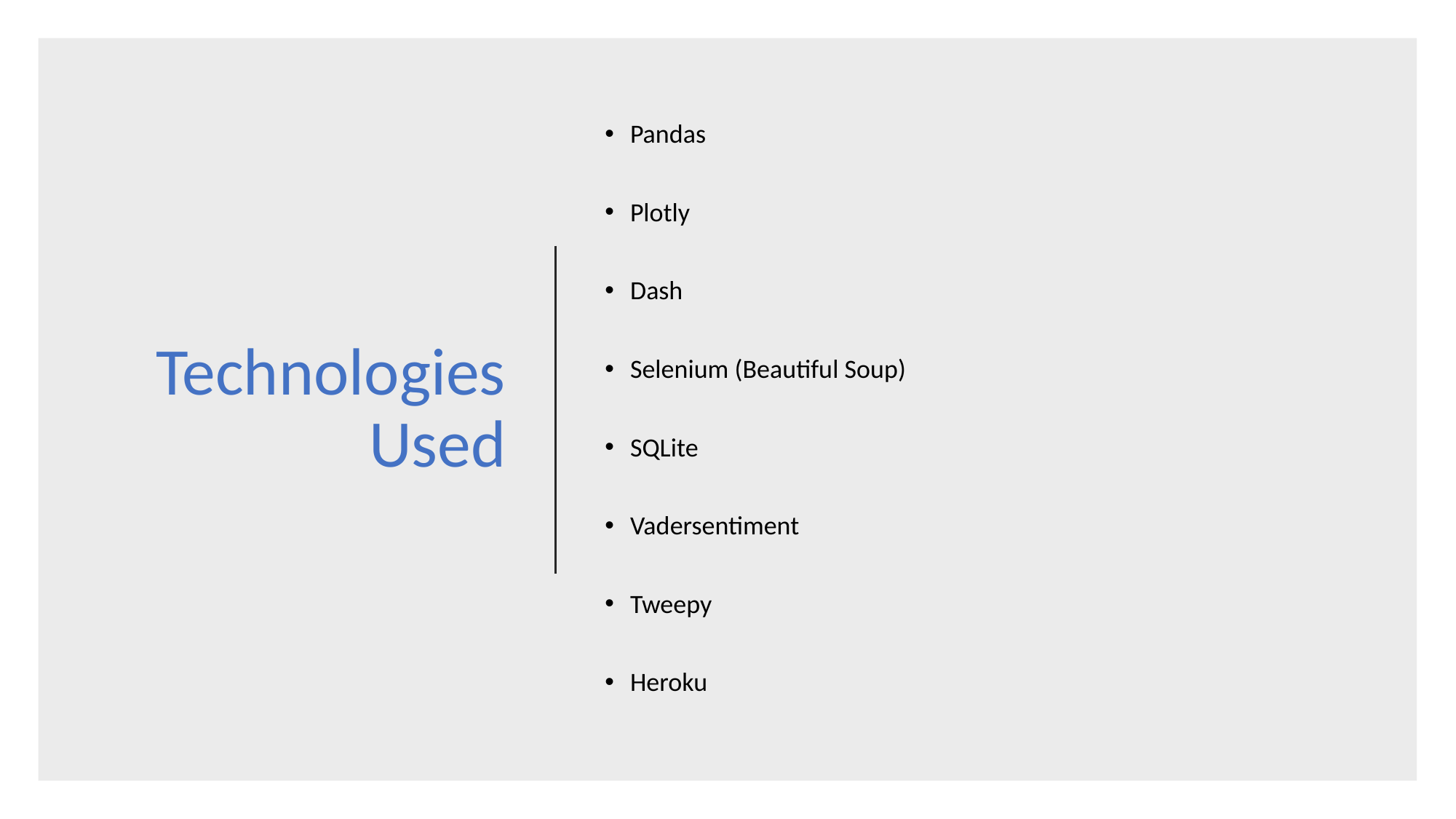

# Technologies Used
Pandas

Plotly

Dash

Selenium (Beautiful Soup)

SQLite

Vadersentiment

Tweepy

Heroku